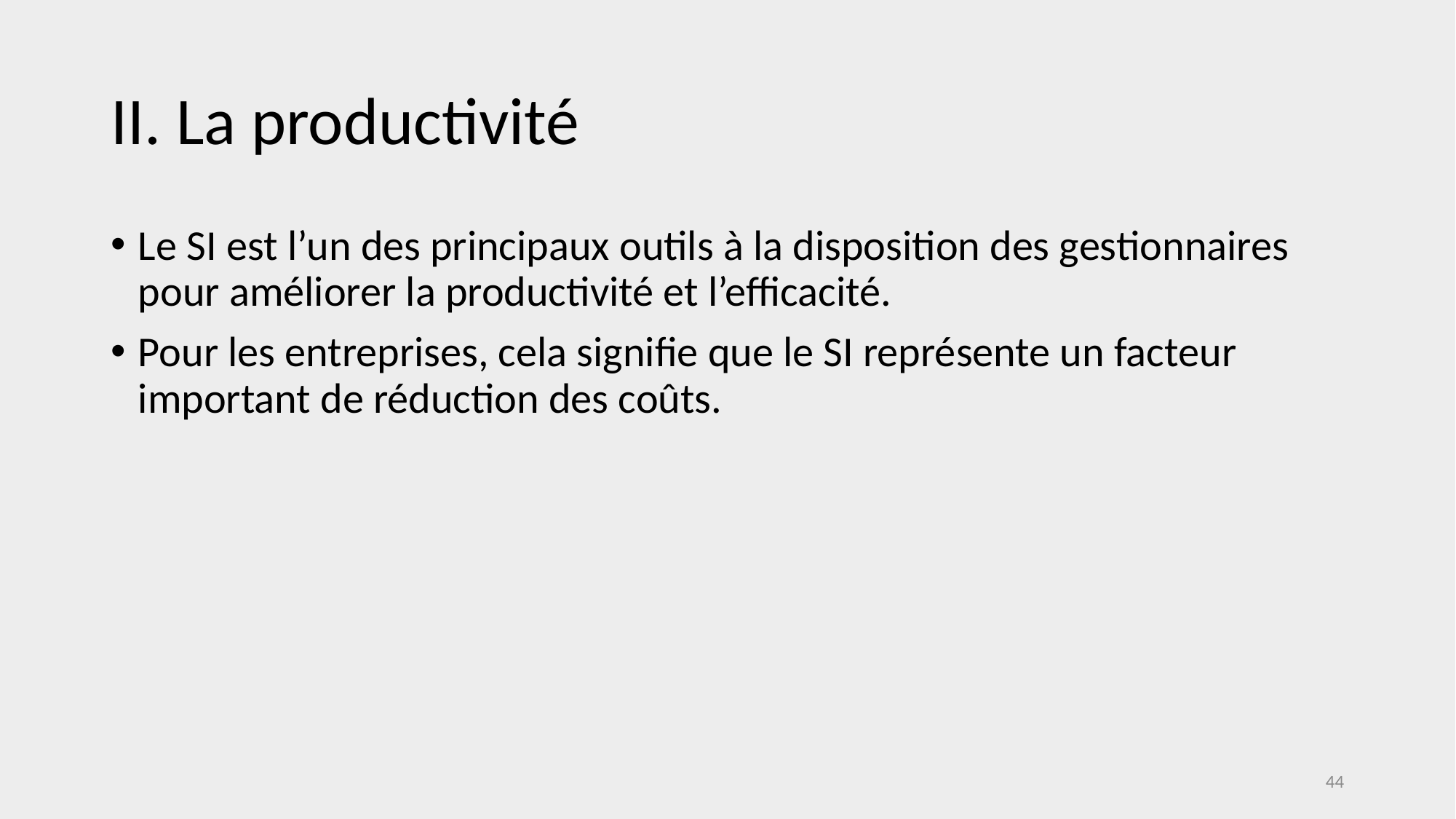

# II. La productivité
Le SI est l’un des principaux outils à la disposition des gestionnaires pour améliorer la productivité et l’efficacité.
Pour les entreprises, cela signifie que le SI représente un facteur important de réduction des coûts.

44